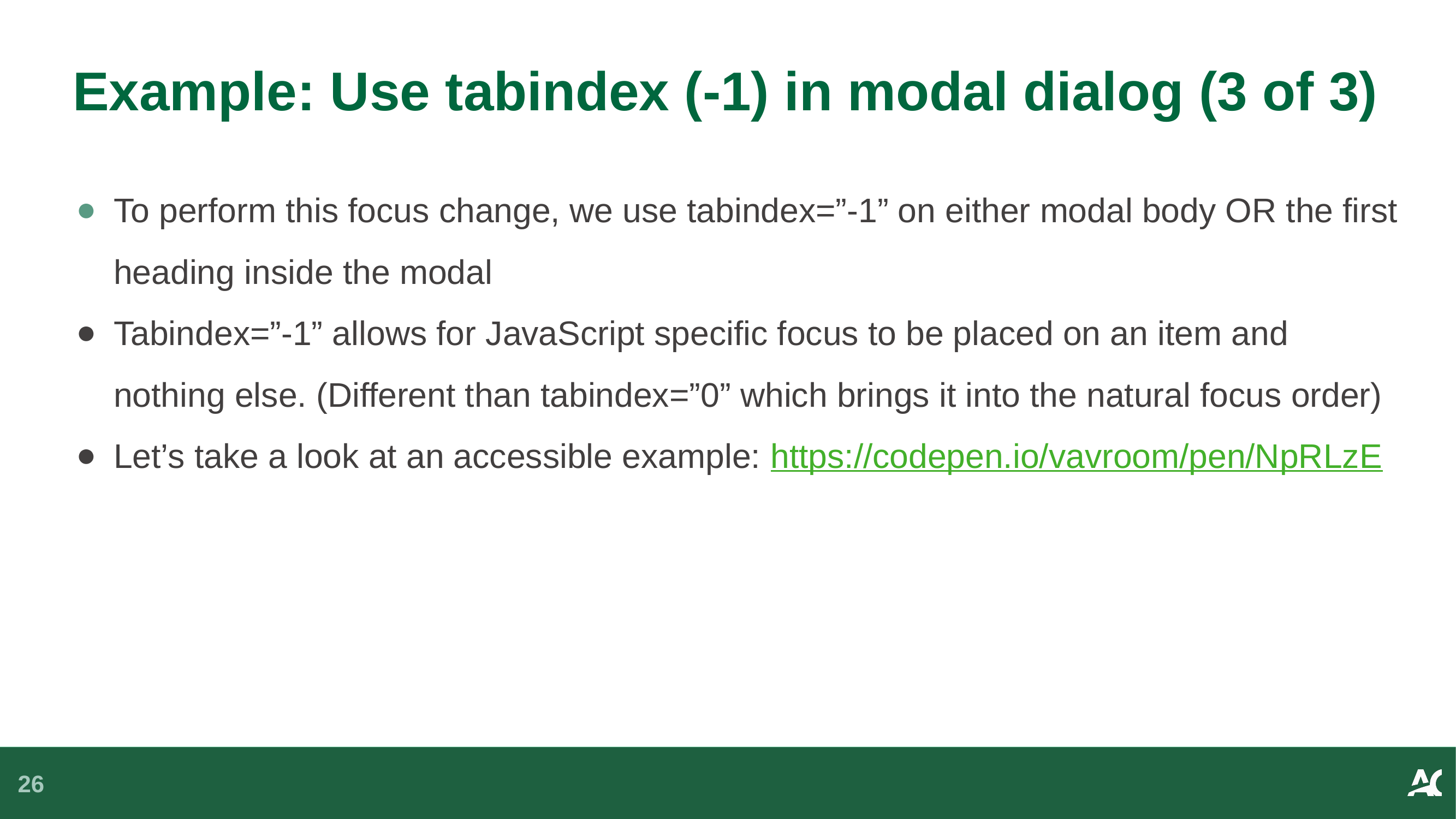

# Example: Use tabindex (-1) in modal dialog (3 of 3)
To perform this focus change, we use tabindex=”-1” on either modal body OR the first heading inside the modal
Tabindex=”-1” allows for JavaScript specific focus to be placed on an item and nothing else. (Different than tabindex=”0” which brings it into the natural focus order)
Let’s take a look at an accessible example: https://codepen.io/vavroom/pen/NpRLzE

26